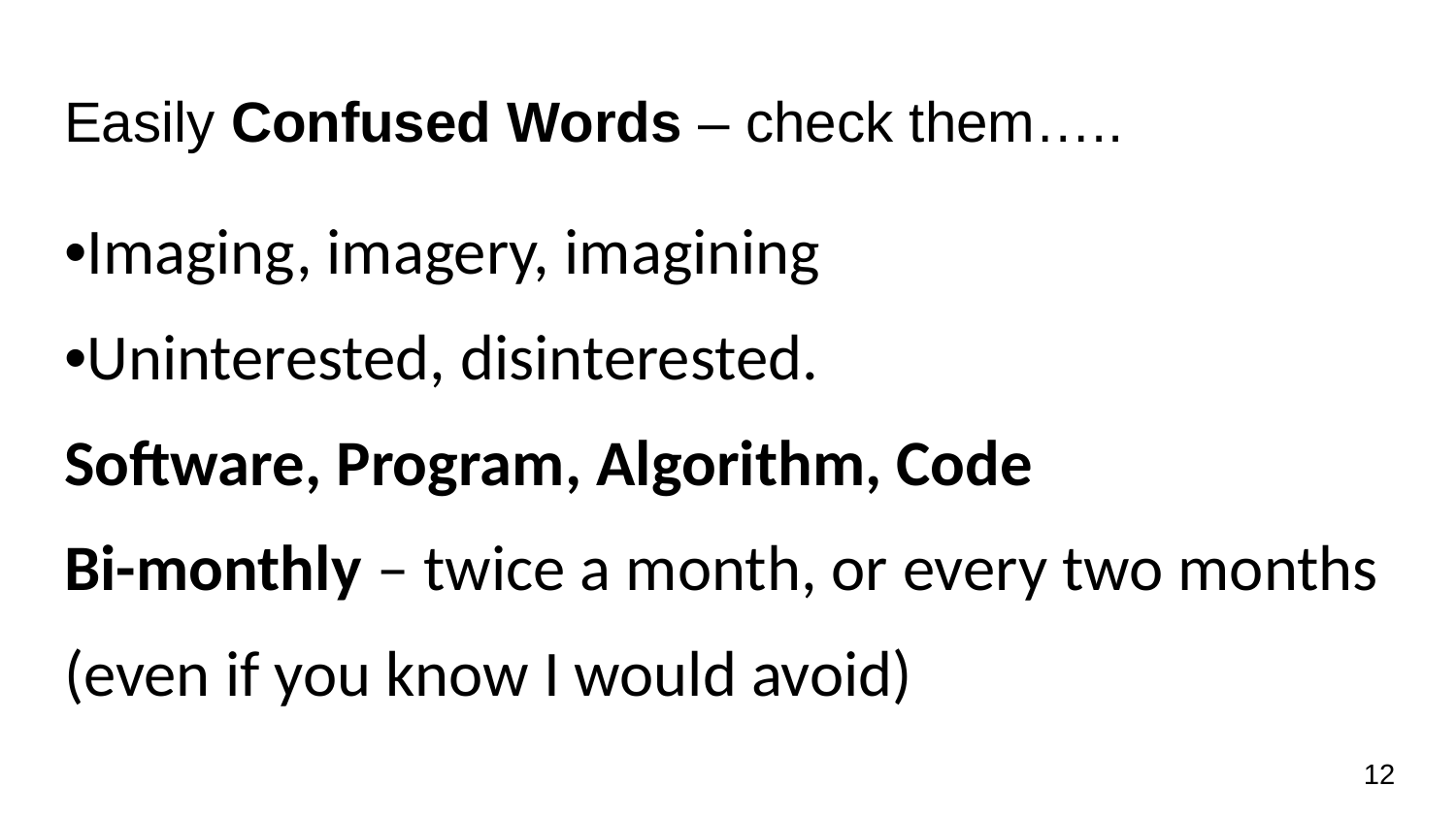

# Easily Confused Words – check them…..
•Imaging, imagery, imagining
•Uninterested, disinterested.
Software, Program, Algorithm, Code
Bi-monthly – twice a month, or every two months
(even if you know I would avoid)

12